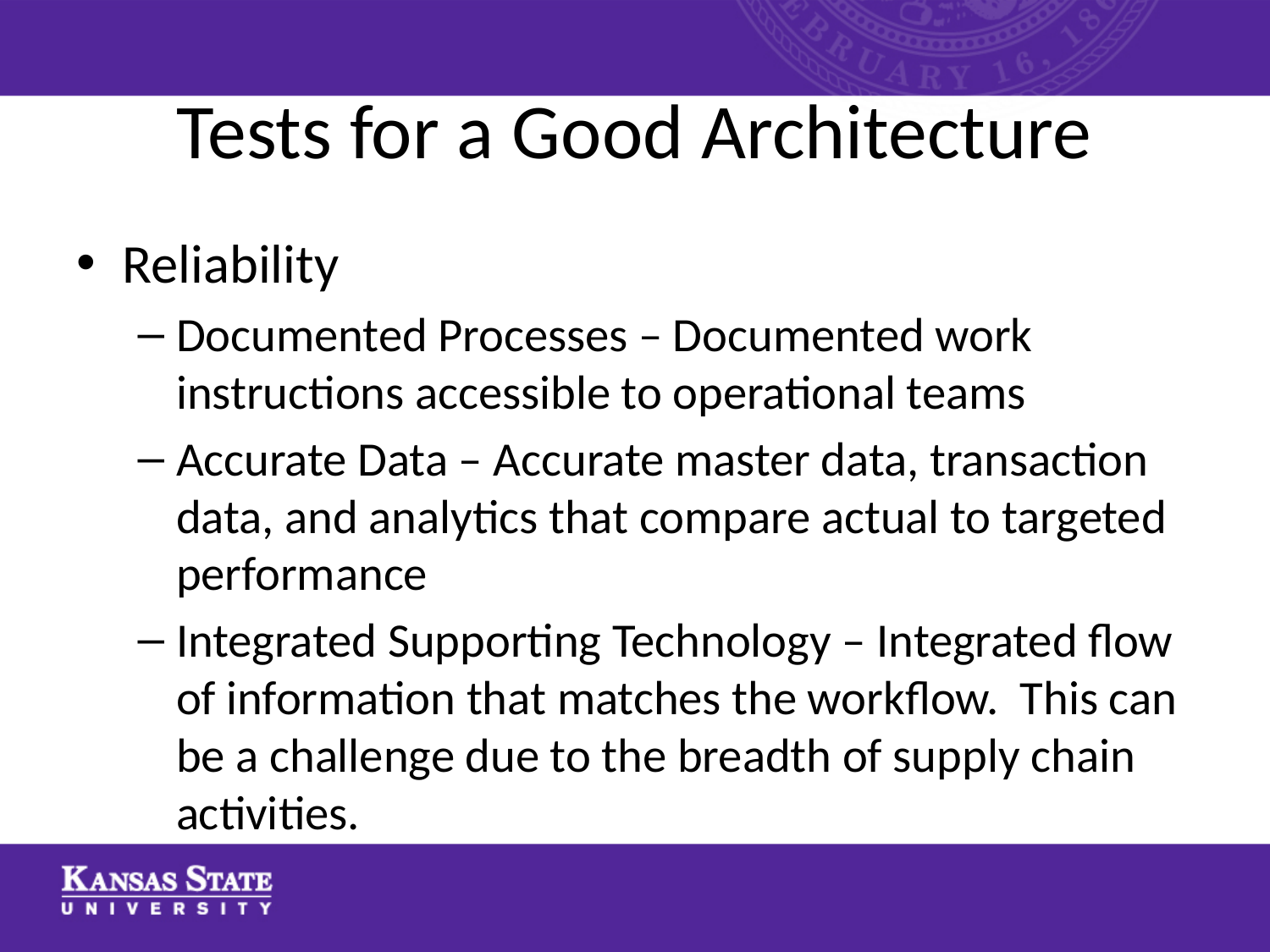

# Tests for a Good Architecture
Reliability
Documented Processes – Documented work instructions accessible to operational teams
Accurate Data – Accurate master data, transaction data, and analytics that compare actual to targeted performance
Integrated Supporting Technology – Integrated flow of information that matches the workflow.  This can be a challenge due to the breadth of supply chain activities.